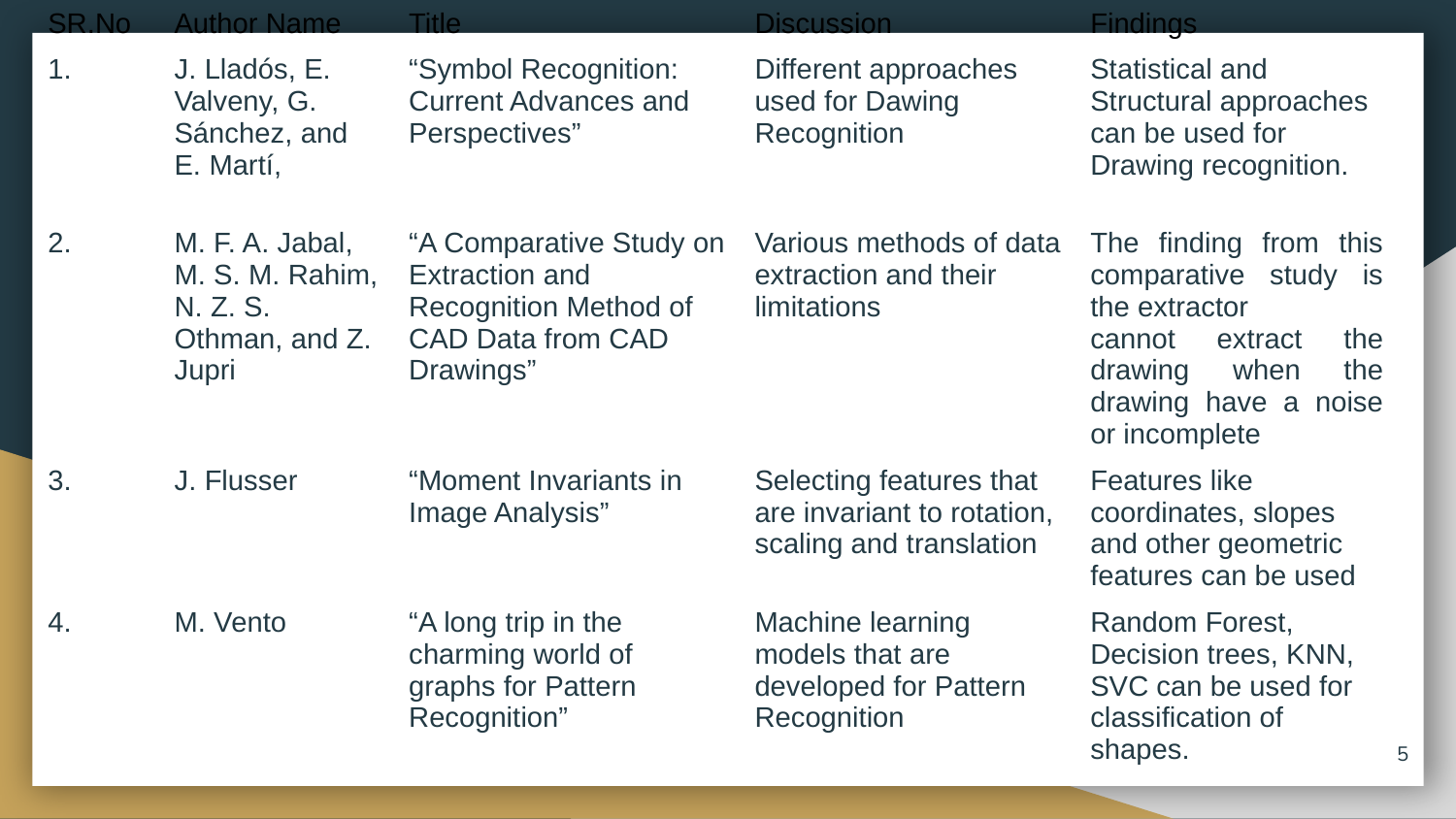

| SR.No | Author Name | Title | Discussion | Findings |
| --- | --- | --- | --- | --- |
| 1. | J. Lladós, E. Valveny, G. Sánchez, and E. Martí, | “Symbol Recognition: Current Advances and Perspectives” | Different approaches used for Dawing Recognition | Statistical and Structural approaches can be used for Drawing recognition. |
| 2. | M. F. A. Jabal, M. S. M. Rahim, N. Z. S. Othman, and Z. Jupri | “A Comparative Study on Extraction and Recognition Method of CAD Data from CAD Drawings” | Various methods of data extraction and their limitations | The finding from this comparative study is the extractor cannot extract the drawing when the drawing have a noise or incomplete |
| 3. | J. Flusser | “Moment Invariants in Image Analysis” | Selecting features that are invariant to rotation, scaling and translation | Features like coordinates, slopes and other geometric features can be used |
| 4. | M. Vento | “A long trip in the charming world of graphs for Pattern Recognition” | Machine learning models that are developed for Pattern Recognition | Random Forest, Decision trees, KNN, SVC can be used for classification of shapes. |
5